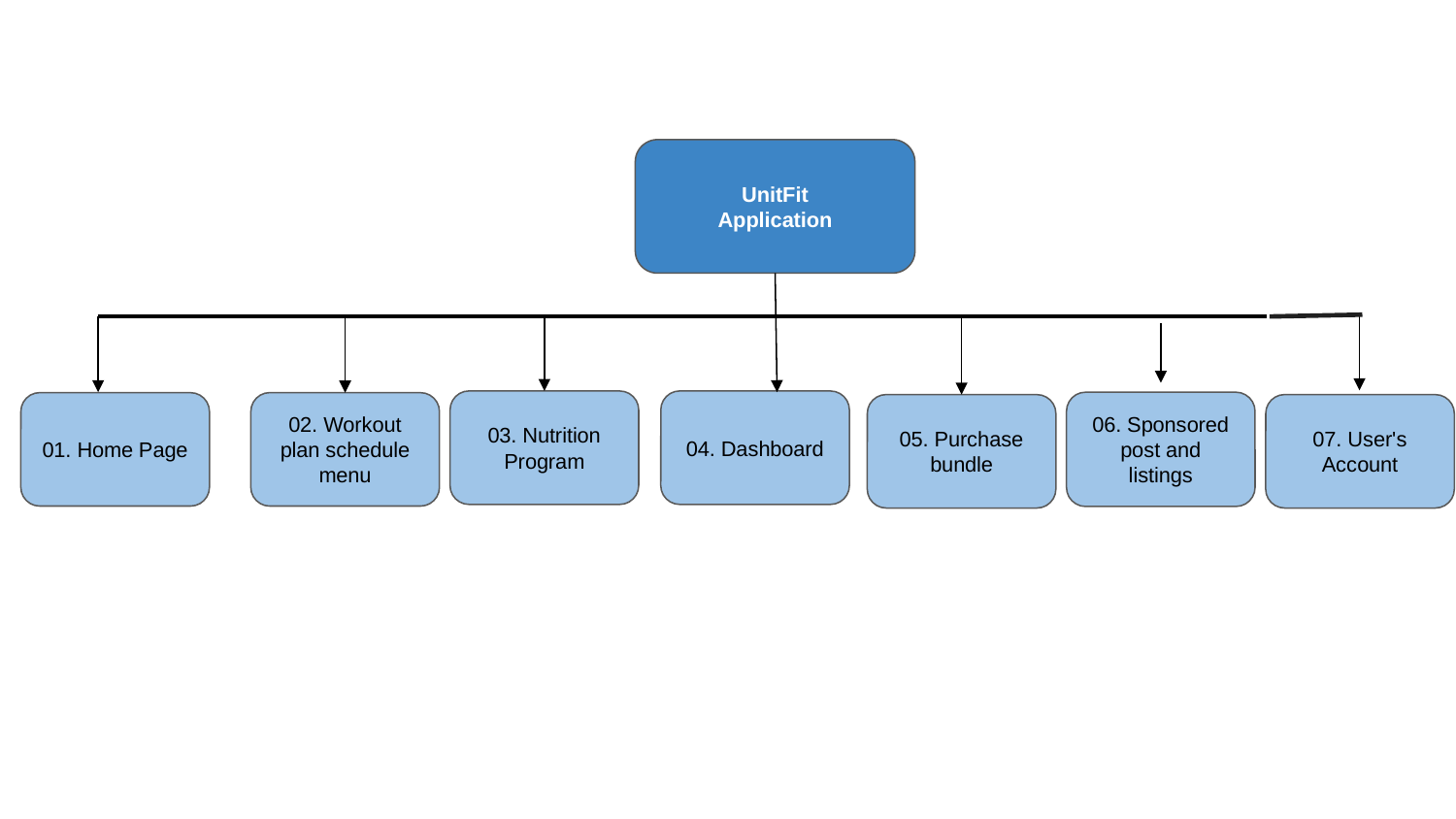

UnitFit
Application
03. Nutrition Program
04. Dashboard
06. Sponsored post and listings
01. Home Page
02. Workout plan schedule menu
05. Purchase bundle
07. User's Account